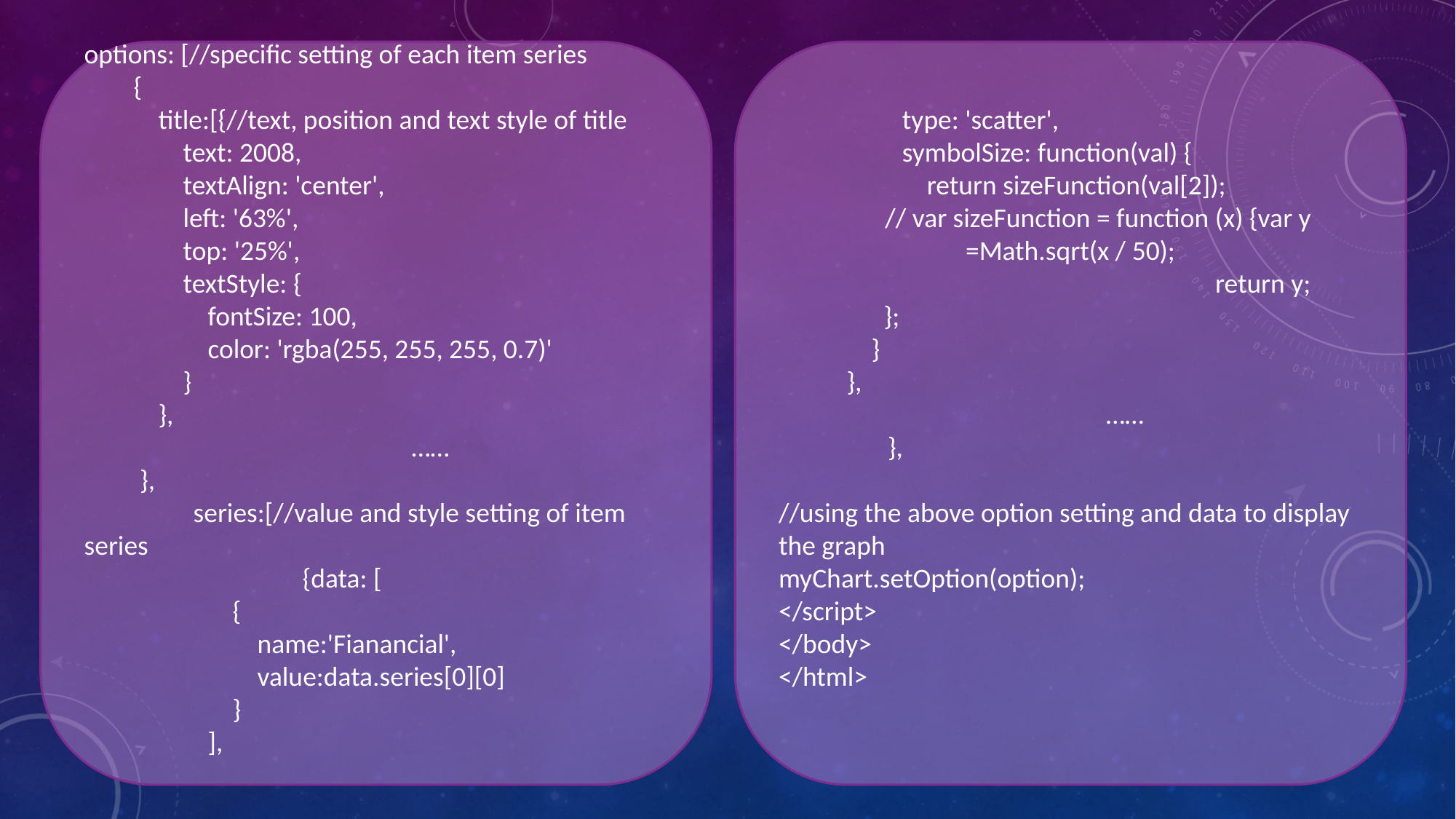

options: [//specific setting of each item series
        {
            title:[{//text, position and text style of title
                text: 2008,
                textAlign: 'center',
                left: '63%',
                top: '25%',
                textStyle: {
                    fontSize: 100,
                    color: 'rgba(255, 255, 255, 0.7)'
                }
            },
			……
         },
	series:[//value and style setting of item series
		{data: [
                        {
                            name:'Fianancial',
                            value:data.series[0][0]
                        }
                    ],

                    type: 'scatter',
                    symbolSize: function(val) {
                        return sizeFunction(val[2]);
         // var sizeFunction = function (x) {var y =Math.sqrt(x / 50);
   				return y;
                 };
               }
           },
			……
	},

//using the above option setting and data to display the graph
myChart.setOption(option);
</script>
</body>
</html>